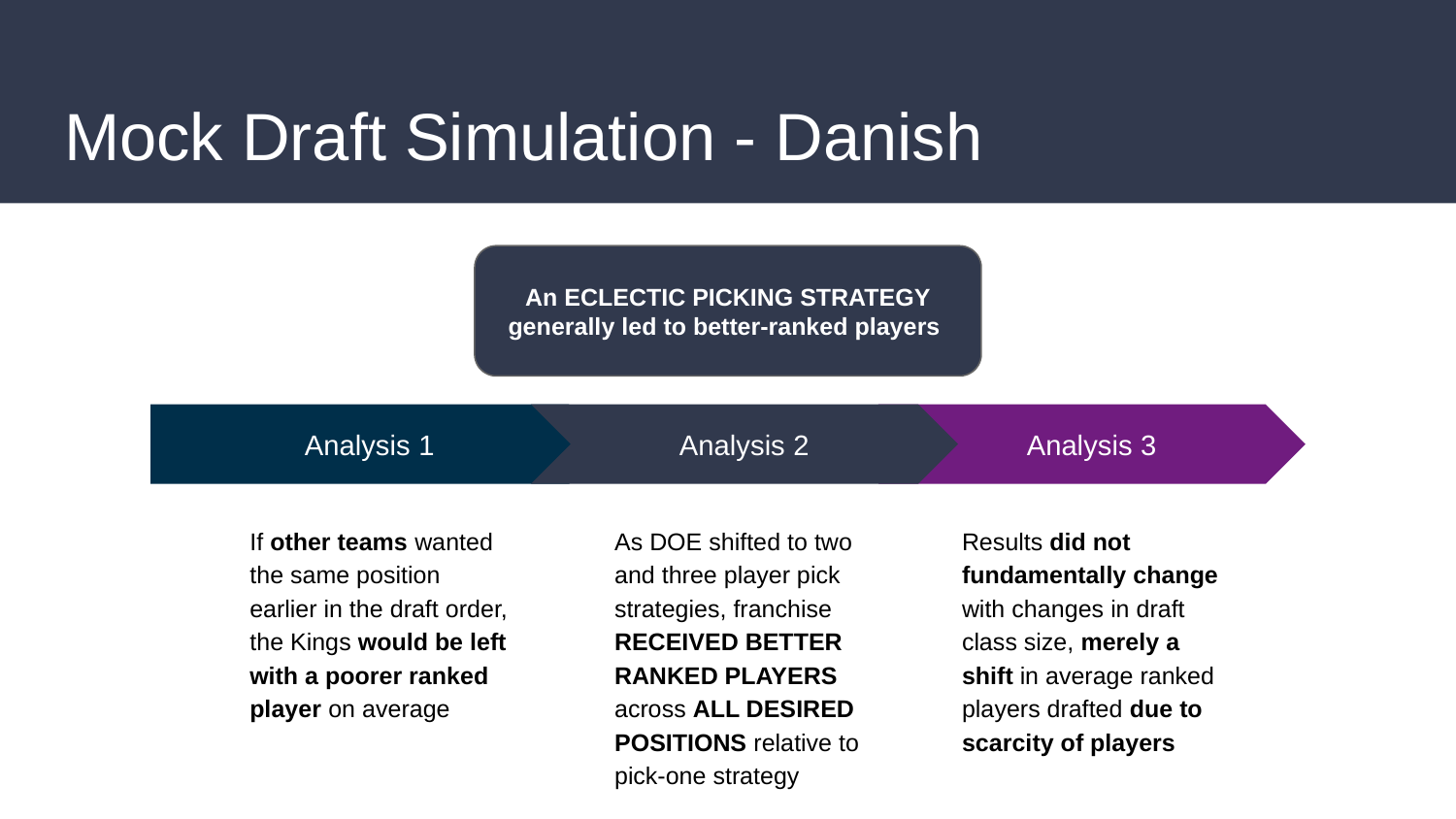

# Mock Draft Simulation - Danish
An ECLECTIC PICKING STRATEGY generally led to better-ranked players
Analysis 2
As DOE shifted to two and three player pick strategies, franchise RECEIVED BETTER RANKED PLAYERS across ALL DESIRED POSITIONS relative to pick-one strategy
Analysis 3
Results did not fundamentally change with changes in draft class size, merely a shift in average ranked players drafted due to scarcity of players
Analysis 1
If other teams wanted the same position earlier in the draft order, the Kings would be left with a poorer ranked player on average